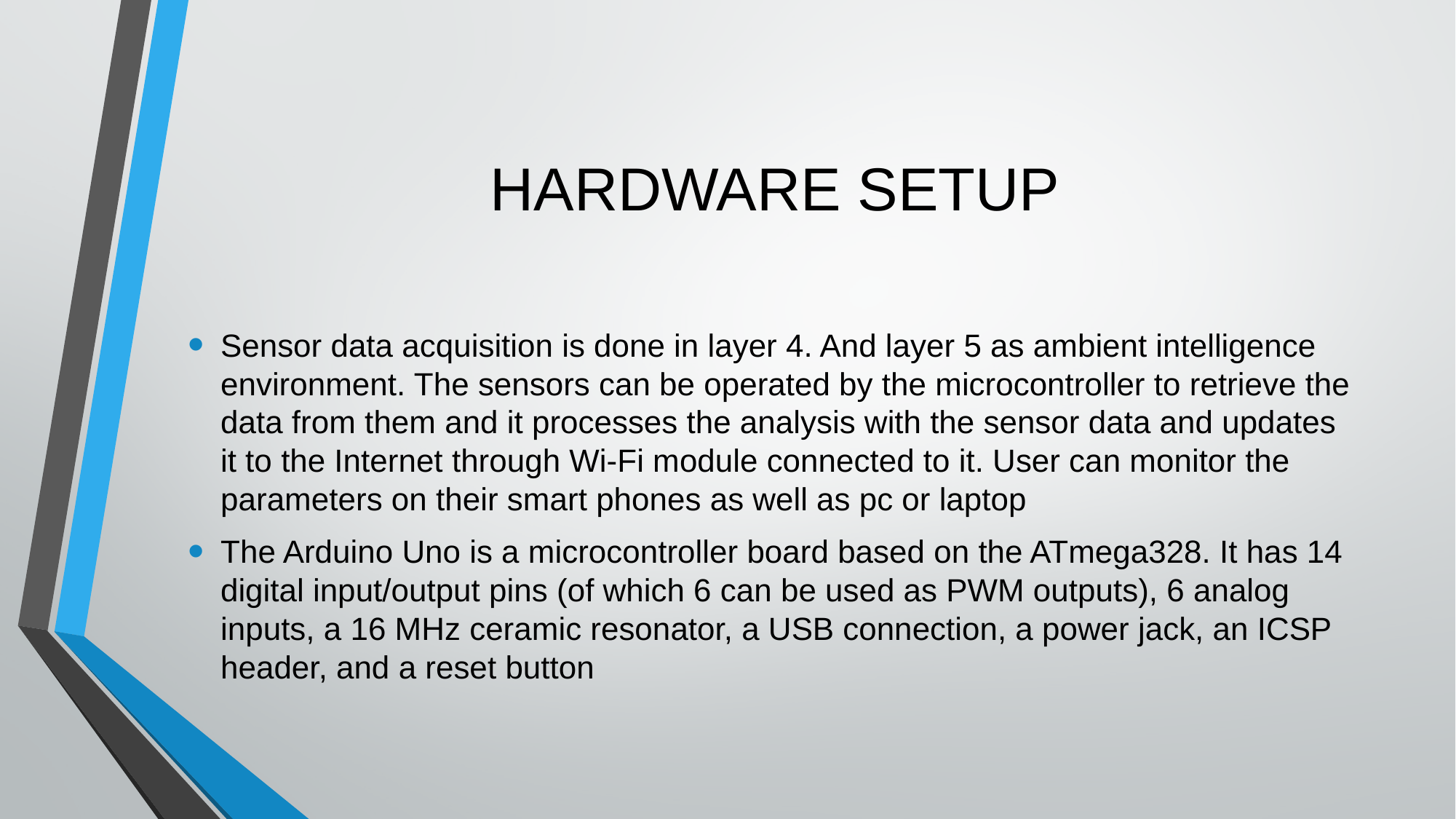

# HARDWARE SETUP
Sensor data acquisition is done in layer 4. And layer 5 as ambient intelligence environment. The sensors can be operated by the microcontroller to retrieve the data from them and it processes the analysis with the sensor data and updates it to the Internet through Wi-Fi module connected to it. User can monitor the parameters on their smart phones as well as pc or laptop
The Arduino Uno is a microcontroller board based on the ATmega328. It has 14 digital input/output pins (of which 6 can be used as PWM outputs), 6 analog inputs, a 16 MHz ceramic resonator, a USB connection, a power jack, an ICSP header, and a reset button